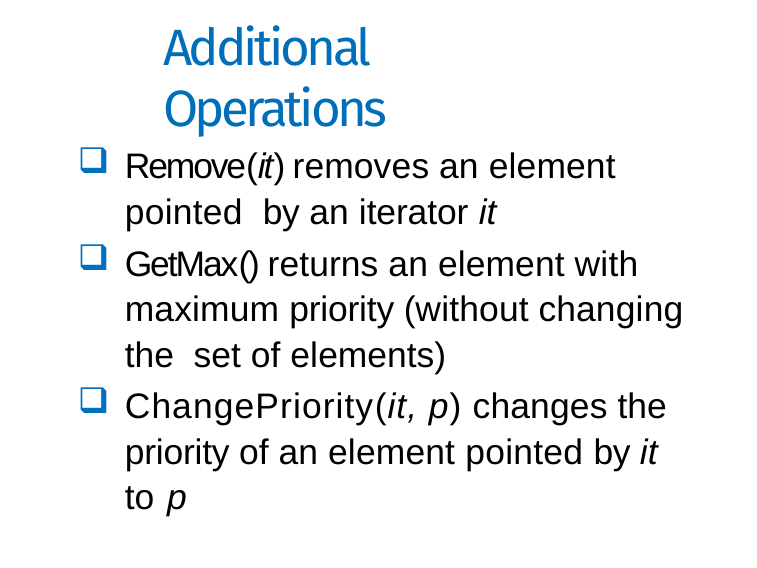

# Additional Operations
Remove(it) removes an element pointed  by an iterator it
GetMax() returns an element with  maximum priority (without changing the  set of elements)
ChangePriority(it, p) changes the  priority of an element pointed by it to p